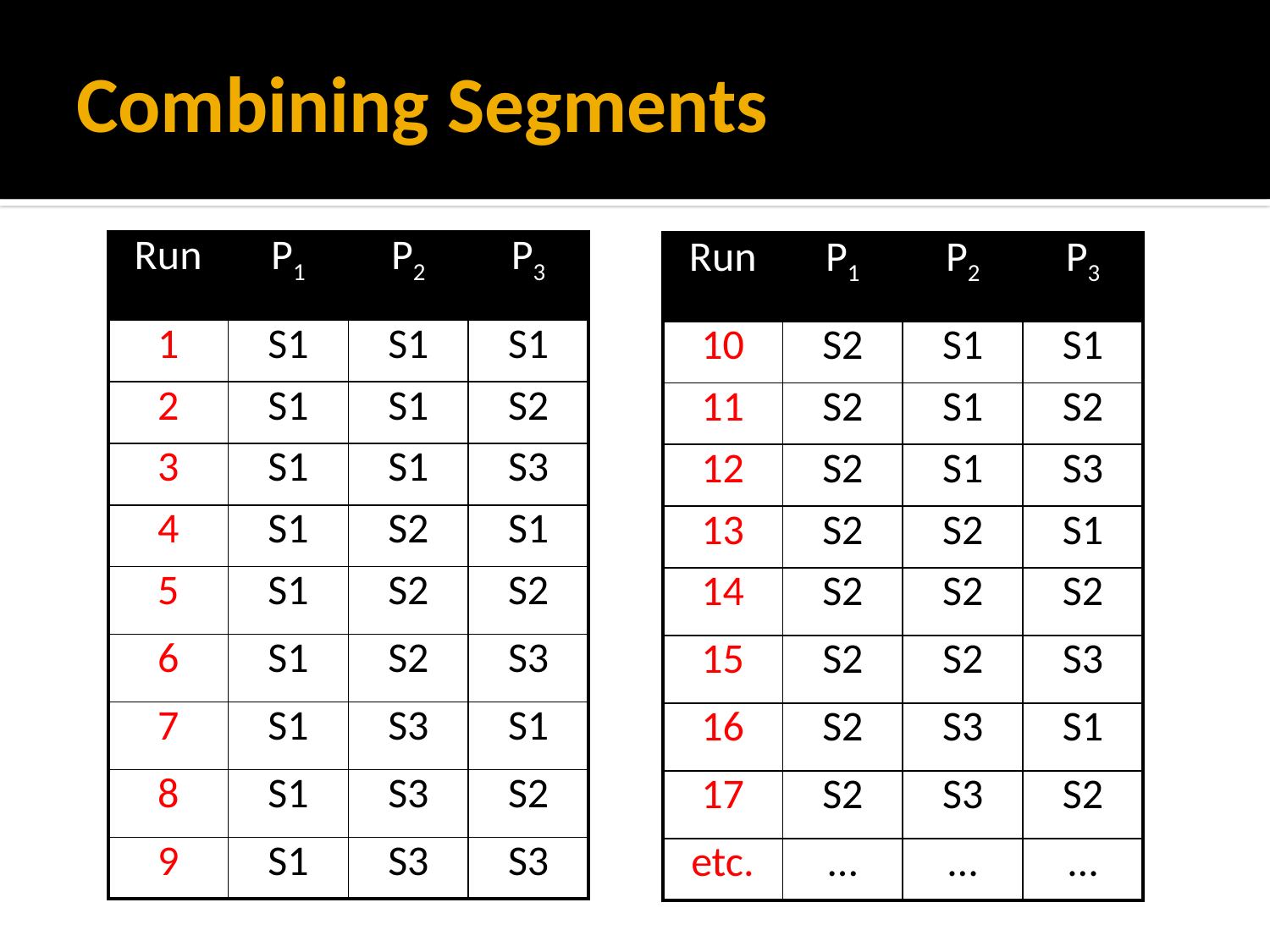

# Combining Segments
| Run | P1 | P2 | P3 |
| --- | --- | --- | --- |
| 1 | S1 | S1 | S1 |
| 2 | S1 | S1 | S2 |
| 3 | S1 | S1 | S3 |
| 4 | S1 | S2 | S1 |
| 5 | S1 | S2 | S2 |
| 6 | S1 | S2 | S3 |
| 7 | S1 | S3 | S1 |
| 8 | S1 | S3 | S2 |
| 9 | S1 | S3 | S3 |
| Run | P1 | P2 | P3 |
| --- | --- | --- | --- |
| 10 | S2 | S1 | S1 |
| 11 | S2 | S1 | S2 |
| 12 | S2 | S1 | S3 |
| 13 | S2 | S2 | S1 |
| 14 | S2 | S2 | S2 |
| 15 | S2 | S2 | S3 |
| 16 | S2 | S3 | S1 |
| 17 | S2 | S3 | S2 |
| etc. | … | … | … |